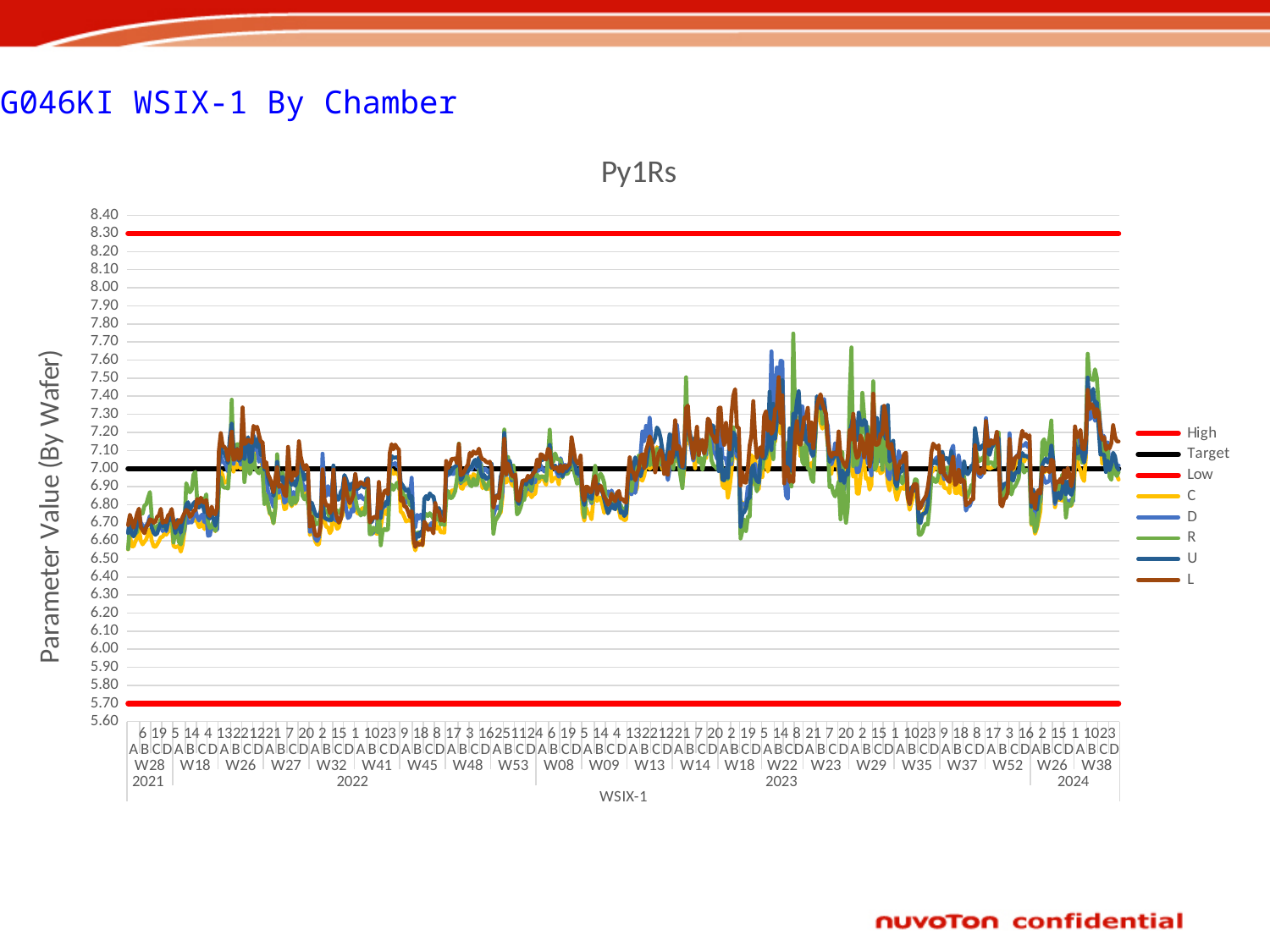

G046KI WSIX-1 By Chamber

### Chart: Py1Rs

| Category |  High |  Target |  Low |  C |  D |  R |  U |  L |
|---|---|---|---|---|---|---|---|---|
| 1 | 8.3 | 7.0 | 5.7 | 6.553 | 6.642999999999999 | 6.554 | 6.644 | 6.687 |
| 5 | 8.3 | 7.0 | 5.7 | 6.631 | 6.7219999999999995 | 6.69 | 6.7 | 6.744 |
| 9 | 8.3 | 7.0 | 5.7 | 6.57 | 6.654999999999999 | 6.650999999999999 | 6.639999999999999 | 6.712000000000001 |
| 13 | 8.3 | 7.0 | 5.7 | 6.569 | 6.627 | 6.625 | 6.625 | 6.673 |
| 17 | 8.3 | 7.0 | 5.7 | 6.596000000000001 | 6.662000000000001 | 6.639999999999999 | 6.644 | 6.711 |
| 21 | 8.3 | 7.0 | 5.7 | 6.616 | 6.692 | 6.648999999999999 | 6.691 | 6.752 |
| 25 | 8.3 | 7.0 | 5.7 | 6.664 | 6.754 | 6.731 | 6.714 | 6.7780000000000005 |
| 2 | 8.3 | 7.0 | 5.7 | 6.601000000000001 | 6.7 | 6.754 | 6.68 | 6.675 |
| 6 | 8.3 | 7.0 | 5.7 | 6.58 | 6.685 | 6.751 | 6.667 | 6.6579999999999995 |
| 10 | 8.3 | 7.0 | 5.7 | 6.595000000000001 | 6.659999999999999 | 6.795 | 6.656999999999999 | 6.642 |
| 14 | 8.3 | 7.0 | 5.7 | 6.608 | 6.685 | 6.802 | 6.676 | 6.675 |
| 18 | 8.3 | 7.0 | 5.7 | 6.639 | 6.702 | 6.839 | 6.693 | 6.692 |
| 22 | 8.3 | 7.0 | 5.7 | 6.664 | 6.737 | 6.87 | 6.718999999999999 | 6.718999999999999 |
| 3 | 8.3 | 7.0 | 5.7 | 6.602000000000001 | 6.693 | 6.736 | 6.674000000000001 | 6.715000000000001 |
| 7 | 8.3 | 7.0 | 5.7 | 6.57 | 6.662000000000001 | 6.653999999999999 | 6.644999999999999 | 6.7 |
| 11 | 8.3 | 7.0 | 5.7 | 6.566 | 6.647999999999999 | 6.665000000000001 | 6.634 | 6.705 |
| 15 | 8.3 | 7.0 | 5.7 | 6.58 | 6.651999999999999 | 6.683 | 6.641 | 6.733 |
| 19 | 8.3 | 7.0 | 5.7 | 6.599000000000001 | 6.672 | 6.684 | 6.673 | 6.741 |
| 23 | 8.3 | 7.0 | 5.7 | 6.62 | 6.687 | 6.718999999999999 | 6.697 | 6.776999999999999 |
| 4 | 8.3 | 7.0 | 5.7 | 6.622 | 6.6530000000000005 | 6.705 | 6.681 | 6.699 |
| 8 | 8.3 | 7.0 | 5.7 | 6.642 | 6.682 | 6.672 | 6.706 | 6.711 |
| 12 | 8.3 | 7.0 | 5.7 | 6.634 | 6.6530000000000005 | 6.705 | 6.659999999999999 | 6.703999999999999 |
| 16 | 8.3 | 7.0 | 5.7 | 6.65 | 6.696 | 6.7090000000000005 | 6.712000000000001 | 6.74 |
| 20 | 8.3 | 7.0 | 5.7 | 6.6579999999999995 | 6.7 | 6.7 | 6.714 | 6.75 |
| 24 | 8.3 | 7.0 | 5.7 | 6.689 | 6.741 | 6.735000000000001 | 6.752 | 6.775999999999999 |
| 1 | 8.3 | 7.0 | 5.7 | 6.573 | 6.659000000000001 | 6.590999999999999 | 6.7 | 6.706 |
| 5 | 8.3 | 7.0 | 5.7 | 6.564 | 6.628 | 6.651999999999999 | 6.642 | 6.672 |
| 9 | 8.3 | 7.0 | 5.7 | 6.568 | 6.639999999999999 | 6.644999999999999 | 6.715999999999999 | 6.69 |
| 13 | 8.3 | 7.0 | 5.7 | 6.572 | 6.635 | 6.593000000000001 | 6.672 | 6.715000000000001 |
| 17 | 8.3 | 7.0 | 5.7 | 6.540000000000001 | 6.599000000000001 | 6.58 | 6.645999999999999 | 6.702 |
| 21 | 8.3 | 7.0 | 5.7 | 6.577 | 6.63 | 6.625 | 6.703 | 6.731 |
| 25 | 8.3 | 7.0 | 5.7 | 6.651999999999999 | 6.656999999999999 | 6.678 | 6.743 | 6.753 |
| 2 | 8.3 | 7.0 | 5.7 | 6.721000000000001 | 6.744 | 6.919 | 6.801 | 6.770999999999999 |
| 6 | 8.3 | 7.0 | 5.7 | 6.728 | 6.7 | 6.885 | 6.814 | 6.763 |
| 10 | 8.3 | 7.0 | 5.7 | 6.703999999999999 | 6.703999999999999 | 6.869 | 6.770999999999999 | 6.733 |
| 14 | 8.3 | 7.0 | 5.7 | 6.712000000000001 | 6.702 | 6.883 | 6.790000000000001 | 6.741 |
| 18 | 8.3 | 7.0 | 5.7 | 6.711 | 6.738000000000001 | 6.965999999999999 | 6.808 | 6.767 |
| 22 | 8.3 | 7.0 | 5.7 | 6.772999999999999 | 6.770999999999999 | 6.982000000000001 | 6.817 | 6.767999999999999 |
| 3 | 8.3 | 7.0 | 5.7 | 6.703 | 6.734 | 6.827 | 6.789 | 6.831999999999999 |
| 7 | 8.3 | 7.0 | 5.7 | 6.677 | 6.712000000000001 | 6.812 | 6.784000000000001 | 6.809 |
| 11 | 8.3 | 7.0 | 5.7 | 6.68 | 6.737 | 6.795 | 6.808 | 6.839 |
| 15 | 8.3 | 7.0 | 5.7 | 6.706 | 6.746 | 6.834999999999999 | 6.806 | 6.818 |
| 19 | 8.3 | 7.0 | 5.7 | 6.665000000000001 | 6.703 | 6.817 | 6.759 | 6.811 |
| 23 | 8.3 | 7.0 | 5.7 | 6.711 | 6.746 | 6.858 | 6.799000000000001 | 6.825999999999999 |
| 4 | 8.3 | 7.0 | 5.7 | 6.653999999999999 | 6.628 | 6.697 | 6.731 | 6.752 |
| 8 | 8.3 | 7.0 | 5.7 | 6.661 | 6.63 | 6.671000000000001 | 6.724000000000001 | 6.737 |
| 12 | 8.3 | 7.0 | 5.7 | 6.674000000000001 | 6.689 | 6.676 | 6.747 | 6.789 |
| 16 | 8.3 | 7.0 | 5.7 | 6.672 | 6.669 | 6.709999999999999 | 6.718999999999999 | 6.752 |
| 20 | 8.3 | 7.0 | 5.7 | 6.6530000000000005 | 6.6579999999999995 | 6.654999999999999 | 6.683 | 6.747 |
| 24 | 8.3 | 7.0 | 5.7 | 6.687 | 6.662000000000001 | 6.715999999999999 | 6.721000000000001 | 6.779999999999999 |
| 1 | 8.3 | 7.0 | 5.7 | 6.911 | 7.011 | 6.892999999999999 | 7.019999999999999 | 7.102000000000001 |
| 5 | 8.3 | 7.0 | 5.7 | 6.986 | 7.073 | 6.952 | 7.119 | 7.196 |
| 9 | 8.3 | 7.0 | 5.7 | 6.962999999999999 | 7.039 | 6.901999999999999 | 7.090000000000001 | 7.127 |
| 13 | 8.3 | 7.0 | 5.7 | 6.921000000000001 | 7.029999999999999 | 6.894 | 7.0840000000000005 | 7.12 |
| 17 | 8.3 | 7.0 | 5.7 | 6.927 | 7.014999999999999 | 6.894999999999999 | 7.057 | 7.105000000000001 |
| 21 | 8.3 | 7.0 | 5.7 | 6.929 | 6.983 | 6.889999999999999 | 7.031000000000001 | 7.045 |
| 25 | 8.3 | 7.0 | 5.7 | 7.069 | 7.044 | 7.025 | 7.172 | 7.110000000000001 |
| 2 | 8.3 | 7.0 | 5.7 | 7.172 | 7.238000000000001 | 7.381 | 7.248 | 7.203999999999999 |
| 6 | 8.3 | 7.0 | 5.7 | 6.983 | 7.025999999999999 | 7.048 | 7.117 | 7.048 |
| 10 | 8.3 | 7.0 | 5.7 | 7.039 | 7.078 | 7.06 | 7.075 | 7.054 |
| 14 | 8.3 | 7.0 | 5.7 | 7.005 | 7.048 | 7.135 | 7.109 | 7.108 |
| 18 | 8.3 | 7.0 | 5.7 | 7.023999999999999 | 7.066 | 7.132 | 7.043000000000001 | 7.053 |
| 22 | 8.3 | 7.0 | 5.7 | 7.0 | 7.022 | 7.125 | 7.053 | 7.064 |
| 3 | 8.3 | 7.0 | 5.7 | 7.191 | 7.307 | 7.215999999999999 | 7.269 | 7.337999999999999 |
| 7 | 8.3 | 7.0 | 5.7 | 6.965999999999999 | 7.034000000000001 | 6.925 | 7.053 | 7.136 |
| 11 | 8.3 | 7.0 | 5.7 | 6.988000000000001 | 7.051 | 7.019999999999999 | 7.139 | 7.142999999999999 |
| 15 | 8.3 | 7.0 | 5.7 | 7.039 | 7.117 | 7.05 | 7.173 | 7.159000000000001 |
| 19 | 8.3 | 7.0 | 5.7 | 6.980000000000001 | 7.008 | 6.970000000000001 | 7.036 | 7.1530000000000005 |
| 23 | 8.3 | 7.0 | 5.7 | 7.014999999999999 | 7.025 | 7.001 | 7.044 | 7.142 |
| 4 | 8.3 | 7.0 | 5.7 | 7.115 | 7.184 | 7.078999999999999 | 7.18 | 7.236 |
| 8 | 8.3 | 7.0 | 5.7 | 7.071 | 7.104000000000001 | 7.001 | 7.150999999999999 | 7.218999999999999 |
| 12 | 8.3 | 7.0 | 5.7 | 7.056 | 7.112 | 6.985000000000001 | 7.118 | 7.231 |
| 16 | 8.3 | 7.0 | 5.7 | 7.068 | 7.037999999999999 | 6.974000000000001 | 7.181 | 7.186 |
| 20 | 8.3 | 7.0 | 5.7 | 7.048 | 7.051 | 6.999 | 7.074 | 7.148999999999999 |
| 24 | 8.3 | 7.0 | 5.7 | 7.011999999999999 | 7.0329999999999995 | 6.986 | 7.114 | 7.145999999999999 |
| 1 | 8.3 | 7.0 | 5.7 | 6.837000000000001 | 6.92 | 6.804 | 6.994 | 7.006 |
| 5 | 8.3 | 7.0 | 5.7 | 6.858 | 6.964 | 6.853 | 7.011999999999999 | 7.036 |
| 9 | 8.3 | 7.0 | 5.7 | 6.797 | 6.872 | 6.806 | 6.948 | 6.968000000000001 |
| 13 | 8.3 | 7.0 | 5.7 | 6.75 | 6.8469999999999995 | 6.752 | 6.912999999999999 | 6.946 |
| 17 | 8.3 | 7.0 | 5.7 | 6.739 | 6.82 | 6.75 | 6.906999999999999 | 6.917 |
| 21 | 8.3 | 7.0 | 5.7 | 6.697 | 6.787999999999999 | 6.697 | 6.848000000000001 | 6.869 |
| 25 | 8.3 | 7.0 | 5.7 | 6.779999999999999 | 6.853 | 6.778999999999999 | 6.924000000000001 | 6.944 |
| 2 | 8.3 | 7.0 | 5.7 | 6.941 | 6.979000000000001 | 7.078999999999999 | 7.037000000000001 | 7.007 |
| 6 | 8.3 | 7.0 | 5.7 | 6.837000000000001 | 6.866 | 6.932 | 6.934 | 6.897999999999999 |
| 10 | 8.3 | 7.0 | 5.7 | 6.845000000000001 | 6.889 | 6.956999999999999 | 6.944 | 6.909000000000001 |
| 14 | 8.3 | 7.0 | 5.7 | 6.8340000000000005 | 6.875 | 6.978 | 6.953999999999999 | 6.898999999999999 |
| 18 | 8.3 | 7.0 | 5.7 | 6.775 | 6.81 | 6.897999999999999 | 6.873 | 6.856 |
| 22 | 8.3 | 7.0 | 5.7 | 6.778999999999999 | 6.82 | 6.882 | 6.877 | 6.8469999999999995 |
| 3 | 8.3 | 7.0 | 5.7 | 6.976000000000001 | 7.048 | 6.977000000000001 | 7.071 | 7.12 |
| 7 | 8.3 | 7.0 | 5.7 | 6.827 | 6.889999999999999 | 6.816 | 6.934 | 6.984 |
| 11 | 8.3 | 7.0 | 5.7 | 6.7909999999999995 | 6.833 | 6.799000000000001 | 6.909999999999999 | 6.933 |
| 15 | 8.3 | 7.0 | 5.7 | 6.821 | 6.87 | 6.840999999999999 | 6.931 | 6.980000000000001 |
| 19 | 8.3 | 7.0 | 5.7 | 6.805 | 6.837000000000001 | 6.81 | 6.904999999999999 | 6.961 |
| 23 | 8.3 | 7.0 | 5.7 | 6.827 | 6.88 | 6.828 | 6.942 | 6.973000000000001 |
| 4 | 8.3 | 7.0 | 5.7 | 7.01 | 7.052 | 6.985000000000001 | 7.103 | 7.150999999999999 |
| 8 | 8.3 | 7.0 | 5.7 | 6.959999999999999 | 6.964 | 6.921000000000001 | 7.040000000000001 | 7.066 |
| 12 | 8.3 | 7.0 | 5.7 | 6.9 | 6.918000000000001 | 6.85 | 6.984 | 7.023999999999999 |
| 16 | 8.3 | 7.0 | 5.7 | 6.854000000000001 | 6.881 | 6.83 | 6.938 | 6.996 |
| 20 | 8.3 | 7.0 | 5.7 | 6.87 | 6.901999999999999 | 6.852000000000001 | 6.9670000000000005 | 7.019999999999999 |
| 24 | 8.3 | 7.0 | 5.7 | 6.858 | 6.881 | 6.807 | 6.942 | 6.996 |
| 1 | 8.3 | 7.0 | 5.7 | 6.632 | 6.65 | 6.756 | 6.767 | 6.679 |
| 5 | 8.3 | 7.0 | 5.7 | 6.6579999999999995 | 6.715999999999999 | 6.775999999999999 | 6.812 | 6.736 |
| 9 | 8.3 | 7.0 | 5.7 | 6.638 | 6.647 | 6.761999999999999 | 6.781000000000001 | 6.685 |
| 13 | 8.3 | 7.0 | 5.7 | 6.5969999999999995 | 6.612 | 6.69 | 6.75 | 6.633 |
| 17 | 8.3 | 7.0 | 5.7 | 6.578999999999999 | 6.599000000000001 | 6.694 | 6.737 | 6.626 |
| 21 | 8.3 | 7.0 | 5.7 | 6.581 | 6.62 | 6.694 | 6.738000000000001 | 6.632 |
| 25 | 8.3 | 7.0 | 5.7 | 6.684 | 6.7219999999999995 | 6.766 | 6.763 | 6.684 |
| 2 | 8.3 | 7.0 | 5.7 | 6.805 | 7.081999999999999 | 6.885 | 6.809 | 6.996 |
| 6 | 8.3 | 7.0 | 5.7 | 6.712999999999999 | 6.891 | 6.775 | 6.730000000000001 | 6.831999999999999 |
| 10 | 8.3 | 7.0 | 5.7 | 6.678 | 6.8469999999999995 | 6.756 | 6.721000000000001 | 6.796000000000001 |
| 14 | 8.3 | 7.0 | 5.7 | 6.675 | 6.9030000000000005 | 6.766 | 6.715999999999999 | 6.798 |
| 18 | 8.3 | 7.0 | 5.7 | 6.642 | 6.853 | 6.711 | 6.7170000000000005 | 6.753 |
| 22 | 8.3 | 7.0 | 5.7 | 6.659999999999999 | 6.886 | 6.764999999999999 | 6.715000000000001 | 6.772999999999999 |
| 3 | 8.3 | 7.0 | 5.7 | 6.884 | 6.965999999999999 | 6.9670000000000005 | 7.017 | 6.994 |
| 7 | 8.3 | 7.0 | 5.7 | 6.703 | 6.715000000000001 | 6.769999999999999 | 6.860000000000001 | 6.764999999999999 |
| 11 | 8.3 | 7.0 | 5.7 | 6.6659999999999995 | 6.709999999999999 | 6.767 | 6.828999999999999 | 6.725 |
| 15 | 8.3 | 7.0 | 5.7 | 6.675 | 6.725 | 6.754 | 6.828 | 6.7 |
| 19 | 8.3 | 7.0 | 5.7 | 6.724000000000001 | 6.723000000000001 | 6.770999999999999 | 6.87 | 6.720000000000001 |
| 23 | 8.3 | 7.0 | 5.7 | 6.74 | 6.784999999999999 | 6.7909999999999995 | 6.886 | 6.776999999999999 |
| 4 | 8.3 | 7.0 | 5.7 | 6.891 | 6.839 | 6.917 | 6.964 | 6.945 |
| 8 | 8.3 | 7.0 | 5.7 | 6.83 | 6.772 | 6.927 | 6.942 | 6.886 |
| 12 | 8.3 | 7.0 | 5.7 | 6.816 | 6.726000000000001 | 6.869 | 6.912000000000001 | 6.833 |
| 16 | 8.3 | 7.0 | 5.7 | 6.784000000000001 | 6.734 | 6.8420000000000005 | 6.883 | 6.808 |
| 20 | 8.3 | 7.0 | 5.7 | 6.806 | 6.773999999999999 | 6.873 | 6.917 | 6.828 |
| 24 | 8.3 | 7.0 | 5.7 | 6.815 | 6.761999999999999 | 6.873 | 6.897 | 6.854000000000001 |
| 1 | 8.3 | 7.0 | 5.7 | 6.819 | 6.9030000000000005 | 6.837999999999999 | 6.9670000000000005 | 6.970000000000001 |
| 5 | 8.3 | 7.0 | 5.7 | 6.755 | 6.839 | 6.7829999999999995 | 6.886 | 6.897999999999999 |
| 9 | 8.3 | 7.0 | 5.7 | 6.749 | 6.837000000000001 | 6.766 | 6.892999999999999 | 6.912000000000001 |
| 13 | 8.3 | 7.0 | 5.7 | 6.767999999999999 | 6.852000000000001 | 6.74 | 6.914 | 6.925 |
| 17 | 8.3 | 7.0 | 5.7 | 6.781000000000001 | 6.834999999999999 | 6.757 | 6.904999999999999 | 6.918000000000001 |
| 21 | 8.3 | 7.0 | 5.7 | 6.754 | 6.828 | 6.744 | 6.894 | 6.909000000000001 |
| 25 | 8.3 | 7.0 | 5.7 | 6.794 | 6.840000000000001 | 6.82 | 6.942 | 6.909000000000001 |
| 2 | 8.3 | 7.0 | 5.7 | 6.8340000000000005 | 6.871 | 6.937 | 6.945 | 6.941 |
| 6 | 8.3 | 7.0 | 5.7 | 6.656000000000001 | 6.650999999999999 | 6.636 | 6.718000000000001 | 6.702 |
| 10 | 8.3 | 7.0 | 5.7 | 6.641 | 6.636999999999999 | 6.639999999999999 | 6.703999999999999 | 6.718999999999999 |
| 14 | 8.3 | 7.0 | 5.7 | 6.650999999999999 | 6.647 | 6.673 | 6.728 | 6.730000000000001 |
| 18 | 8.3 | 7.0 | 5.7 | 6.645999999999999 | 6.667 | 6.662999999999999 | 6.730000000000001 | 6.733 |
| 22 | 8.3 | 7.0 | 5.7 | 6.638 | 6.677 | 6.647999999999999 | 6.74 | 6.724000000000001 |
| 3 | 8.3 | 7.0 | 5.7 | 6.860000000000001 | 6.917 | 6.781000000000001 | 6.9 | 6.926 |
| 7 | 8.3 | 7.0 | 5.7 | 6.678 | 6.749 | 6.575 | 6.727000000000001 | 6.779999999999999 |
| 11 | 8.3 | 7.0 | 5.7 | 6.738000000000001 | 6.787999999999999 | 6.651999999999999 | 6.802 | 6.836 |
| 15 | 8.3 | 7.0 | 5.7 | 6.769999999999999 | 6.787999999999999 | 6.6659999999999995 | 6.795 | 6.874 |
| 19 | 8.3 | 7.0 | 5.7 | 6.747 | 6.804 | 6.6579999999999995 | 6.817 | 6.88 |
| 23 | 8.3 | 7.0 | 5.7 | 6.748 | 6.792 | 6.664 | 6.802 | 6.858 |
| 4 | 8.3 | 7.0 | 5.7 | 6.962000000000001 | 7.007 | 6.9 | 7.019 | 7.086 |
| 8 | 8.3 | 7.0 | 5.7 | 6.993 | 7.025999999999999 | 6.911 | 7.069 | 7.135 |
| 12 | 8.3 | 7.0 | 5.7 | 6.971000000000001 | 7.023999999999999 | 6.882 | 7.058 | 7.107000000000001 |
| 16 | 8.3 | 7.0 | 5.7 | 6.976000000000001 | 7.029999999999999 | 6.903999999999999 | 7.061 | 7.132 |
| 20 | 8.3 | 7.0 | 5.7 | 6.9719999999999995 | 7.013 | 6.922 | 7.062 | 7.115 |
| 24 | 8.3 | 7.0 | 5.7 | 6.959999999999999 | 7.025 | 6.889999999999999 | 7.051 | 7.105000000000001 |
| 1 | 8.3 | 7.0 | 5.7 | 6.761 | 6.877 | 6.883 | 6.923 | 6.822 |
| 5 | 8.3 | 7.0 | 5.7 | 6.754 | 6.843999999999999 | 6.873 | 6.9079999999999995 | 6.837999999999999 |
| 9 | 8.3 | 7.0 | 5.7 | 6.732000000000001 | 6.8340000000000005 | 6.837999999999999 | 6.891 | 6.7909999999999995 |
| 13 | 8.3 | 7.0 | 5.7 | 6.706999999999999 | 6.81 | 6.843999999999999 | 6.877 | 6.789 |
| 17 | 8.3 | 7.0 | 5.7 | 6.715000000000001 | 6.828999999999999 | 6.852000000000001 | 6.885 | 6.763 |
| 21 | 8.3 | 7.0 | 5.7 | 6.709999999999999 | 6.823 | 6.797 | 6.836 | 6.733 |
| 25 | 8.3 | 7.0 | 5.7 | 6.769 | 6.949 | 6.834999999999999 | 6.848000000000001 | 6.764999999999999 |
| 2 | 8.3 | 7.0 | 5.7 | 6.589 | 6.714 | 6.650999999999999 | 6.647 | 6.609 |
| 6 | 8.3 | 7.0 | 5.7 | 6.547 | 6.674000000000001 | 6.606 | 6.5969999999999995 | 6.566 |
| 10 | 8.3 | 7.0 | 5.7 | 6.584999999999999 | 6.744 | 6.644 | 6.639 | 6.590000000000001 |
| 14 | 8.3 | 7.0 | 5.7 | 6.5840000000000005 | 6.7219999999999995 | 6.647 | 6.623 | 6.577 |
| 18 | 8.3 | 7.0 | 5.7 | 6.598000000000001 | 6.745 | 6.639 | 6.650999999999999 | 6.584999999999999 |
| 22 | 8.3 | 7.0 | 5.7 | 6.574 | 6.718999999999999 | 6.636999999999999 | 6.625 | 6.578 |
| 3 | 8.3 | 7.0 | 5.7 | 6.683 | 6.683 | 6.74 | 6.833 | 6.706 |
| 7 | 8.3 | 7.0 | 5.7 | 6.671000000000001 | 6.671000000000001 | 6.748 | 6.848000000000001 | 6.689 |
| 11 | 8.3 | 7.0 | 5.7 | 6.668000000000001 | 6.667 | 6.737 | 6.83 | 6.659999999999999 |
| 15 | 8.3 | 7.0 | 5.7 | 6.693 | 6.682 | 6.753 | 6.863000000000001 | 6.6659999999999995 |
| 19 | 8.3 | 7.0 | 5.7 | 6.672 | 6.699 | 6.74 | 6.848000000000001 | 6.664 |
| 23 | 8.3 | 7.0 | 5.7 | 6.68 | 6.676 | 6.721000000000001 | 6.846000000000001 | 6.641 |
| 4 | 8.3 | 7.0 | 5.7 | 6.706999999999999 | 6.758 | 6.75 | 6.795 | 6.809 |
| 8 | 8.3 | 7.0 | 5.7 | 6.667 | 6.730000000000001 | 6.7170000000000005 | 6.772 | 6.764 |
| 12 | 8.3 | 7.0 | 5.7 | 6.677 | 6.757 | 6.724000000000001 | 6.781000000000001 | 6.761999999999999 |
| 16 | 8.3 | 7.0 | 5.7 | 6.647 | 6.714 | 6.691 | 6.752 | 6.712000000000001 |
| 20 | 8.3 | 7.0 | 5.7 | 6.647 | 6.723000000000001 | 6.695 | 6.761 | 6.718999999999999 |
| 24 | 8.3 | 7.0 | 5.7 | 6.644999999999999 | 6.747 | 6.687 | 6.74 | 6.7090000000000005 |
| 1 | 8.3 | 7.0 | 5.7 | 6.868 | 6.956 | 6.823 | 6.986 | 7.042 |
| 5 | 8.3 | 7.0 | 5.7 | 6.865 | 6.964 | 6.876 | 6.987 | 7.002 |
| 9 | 8.3 | 7.0 | 5.7 | 6.856 | 6.970000000000001 | 6.837999999999999 | 6.971000000000001 | 7.020999999999999 |
| 13 | 8.3 | 7.0 | 5.7 | 6.878 | 6.973000000000001 | 6.837000000000001 | 6.991 | 7.053 |
| 17 | 8.3 | 7.0 | 5.7 | 6.879 | 6.968999999999999 | 6.851000000000001 | 7.005 | 7.054 |
| 21 | 8.3 | 7.0 | 5.7 | 6.886999999999999 | 6.997 | 6.876 | 7.011 | 7.056 |
| 25 | 8.3 | 7.0 | 5.7 | 6.929 | 6.978 | 6.945 | 7.019999999999999 | 7.028999999999999 |
| 2 | 8.3 | 7.0 | 5.7 | 7.047 | 7.113000000000001 | 7.138 | 7.12 | 7.136 |
| 6 | 8.3 | 7.0 | 5.7 | 6.894 | 6.919 | 6.925 | 6.936 | 6.962999999999999 |
| 10 | 8.3 | 7.0 | 5.7 | 6.888 | 6.94 | 6.93 | 6.952 | 6.968999999999999 |
| 14 | 8.3 | 7.0 | 5.7 | 6.915000000000001 | 6.970000000000001 | 6.936 | 6.987 | 6.984 |
| 18 | 8.3 | 7.0 | 5.7 | 6.915000000000001 | 6.953 | 6.956999999999999 | 6.982000000000001 | 7.006 |
| 22 | 8.3 | 7.0 | 5.7 | 6.929 | 6.988000000000001 | 6.948 | 6.985000000000001 | 7.022 |
| 3 | 8.3 | 7.0 | 5.7 | 6.958 | 7.011 | 6.911 | 7.013 | 7.087000000000001 |
| 7 | 8.3 | 7.0 | 5.7 | 6.926 | 6.995 | 6.901999999999999 | 7.007 | 7.069 |
| 11 | 8.3 | 7.0 | 5.7 | 6.968999999999999 | 7.0329999999999995 | 6.944 | 7.034999999999999 | 7.095000000000001 |
| 15 | 8.3 | 7.0 | 5.7 | 6.962000000000001 | 7.022 | 6.909000000000001 | 7.049000000000001 | 7.081999999999999 |
| 19 | 8.3 | 7.0 | 5.7 | 6.938 | 7.002 | 6.911 | 7.011 | 7.0840000000000005 |
| 23 | 8.3 | 7.0 | 5.7 | 6.975 | 7.034999999999999 | 6.981 | 7.062 | 7.110000000000001 |
| 4 | 8.3 | 7.0 | 5.7 | 6.952 | 7.029999999999999 | 7.023999999999999 | 6.979000000000001 | 7.068 |
| 8 | 8.3 | 7.0 | 5.7 | 6.891 | 6.978 | 6.936 | 6.953 | 7.051 |
| 12 | 8.3 | 7.0 | 5.7 | 6.922 | 6.997 | 6.906999999999999 | 6.964 | 7.048 |
| 16 | 8.3 | 7.0 | 5.7 | 6.889999999999999 | 6.999 | 6.886 | 6.942 | 7.037000000000001 |
| 20 | 8.3 | 7.0 | 5.7 | 6.886999999999999 | 6.979000000000001 | 6.909999999999999 | 6.949 | 7.0329999999999995 |
| 24 | 8.3 | 7.0 | 5.7 | 6.917 | 6.989 | 6.939 | 6.956999999999999 | 7.037999999999999 |
| 1 | 8.3 | 7.0 | 5.7 | 6.888 | 6.942 | 6.917 | 7.025999999999999 | 7.006 |
| 5 | 8.3 | 7.0 | 5.7 | 6.664 | 6.738000000000001 | 6.639 | 6.7909999999999995 | 6.784999999999999 |
| 9 | 8.3 | 7.0 | 5.7 | 6.714 | 6.775 | 6.708 | 6.840000000000001 | 6.83 |
| 13 | 8.3 | 7.0 | 5.7 | 6.725 | 6.787999999999999 | 6.727000000000001 | 6.852000000000001 | 6.849000000000001 |
| 17 | 8.3 | 7.0 | 5.7 | 6.745 | 6.7780000000000005 | 6.741 | 6.840999999999999 | 6.834999999999999 |
| 21 | 8.3 | 7.0 | 5.7 | 6.757 | 6.805 | 6.772999999999999 | 6.956 | 6.921000000000001 |
| 25 | 8.3 | 7.0 | 5.7 | 6.843999999999999 | 6.871 | 6.968000000000001 | 6.988000000000001 | 6.987 |
| 2 | 8.3 | 7.0 | 5.7 | 7.121 | 7.171000000000001 | 7.215999999999999 | 7.197 | 7.165000000000001 |
| 6 | 8.3 | 7.0 | 5.7 | 6.922 | 6.962999999999999 | 6.970000000000001 | 7.016 | 6.968999999999999 |
| 10 | 8.3 | 7.0 | 5.7 | 6.939 | 6.993 | 7.064 | 7.037000000000001 | 7.026999999999999 |
| 14 | 8.3 | 7.0 | 5.7 | 6.941 | 6.979000000000001 | 7.001 | 7.042 | 6.993 |
| 18 | 8.3 | 7.0 | 5.7 | 6.914 | 6.933 | 6.946 | 6.985000000000001 | 6.962999999999999 |
| 22 | 8.3 | 7.0 | 5.7 | 6.901999999999999 | 6.942 | 7.017 | 6.961 | 6.955 |
| 3 | 8.3 | 7.0 | 5.7 | 6.975 | 6.968999999999999 | 6.897 | 6.959999999999999 | 6.965999999999999 |
| 7 | 8.3 | 7.0 | 5.7 | 6.822 | 6.837000000000001 | 6.746 | 6.825999999999999 | 6.828999999999999 |
| 11 | 8.3 | 7.0 | 5.7 | 6.812 | 6.821 | 6.759 | 6.804 | 6.822 |
| 15 | 8.3 | 7.0 | 5.7 | 6.8340000000000005 | 6.877 | 6.786 | 6.837999999999999 | 6.881 |
| 19 | 8.3 | 7.0 | 5.7 | 6.854000000000001 | 6.849000000000001 | 6.828999999999999 | 6.931 | 6.931 |
| 23 | 8.3 | 7.0 | 5.7 | 6.861 | 6.859 | 6.827 | 6.928 | 6.935 |
| 4 | 8.3 | 7.0 | 5.7 | 6.85 | 6.88 | 6.914 | 6.911 | 6.934 |
| 8 | 8.3 | 7.0 | 5.7 | 6.861 | 6.892 | 6.923 | 6.936 | 6.959999999999999 |
| 12 | 8.3 | 7.0 | 5.7 | 6.869 | 6.891 | 6.906000000000001 | 6.944 | 6.950999999999999 |
| 16 | 8.3 | 7.0 | 5.7 | 6.840999999999999 | 6.876 | 6.88 | 6.917 | 6.959999999999999 |
| 20 | 8.3 | 7.0 | 5.7 | 6.856 | 6.93 | 6.978 | 6.991 | 6.975 |
| 24 | 8.3 | 7.0 | 5.7 | 6.860000000000001 | 6.925 | 6.958 | 6.986 | 6.986 |
| 1 | 8.3 | 7.0 | 5.7 | 6.935 | 7.001 | 6.9670000000000005 | 7.028999999999999 | 7.05 |
| 5 | 8.3 | 7.0 | 5.7 | 6.926 | 6.989 | 6.945 | 7.006 | 7.01 |
| 9 | 8.3 | 7.0 | 5.7 | 6.947 | 7.017999999999999 | 6.956999999999999 | 7.058 | 7.078999999999999 |
| 13 | 8.3 | 7.0 | 5.7 | 6.958 | 7.0 | 6.953999999999999 | 7.047 | 7.075 |
| 17 | 8.3 | 7.0 | 5.7 | 6.932 | 6.984 | 6.955 | 7.061 | 7.056 |
| 21 | 8.3 | 7.0 | 5.7 | 6.909999999999999 | 6.991 | 6.931 | 7.053 | 7.05 |
| 25 | 8.3 | 7.0 | 5.7 | 7.037000000000001 | 7.036 | 7.059 | 7.071 | 7.109 |
| 2 | 8.3 | 7.0 | 5.7 | 7.059 | 7.117 | 7.215000000000001 | 7.131 | 7.1 |
| 6 | 8.3 | 7.0 | 5.7 | 6.927 | 7.011999999999999 | 7.031000000000001 | 7.004 | 7.020999999999999 |
| 10 | 8.3 | 7.0 | 5.7 | 6.943 | 7.011 | 7.039 | 7.011 | 7.001 |
| 14 | 8.3 | 7.0 | 5.7 | 6.949 | 7.001 | 7.0840000000000005 | 7.016 | 7.0 |
| 18 | 8.3 | 7.0 | 5.7 | 6.953 | 6.974000000000001 | 7.053 | 6.999 | 7.007 |
| 22 | 8.3 | 7.0 | 5.7 | 6.912000000000001 | 6.955 | 7.05 | 6.973000000000001 | 6.983 |
| 3 | 8.3 | 7.0 | 5.7 | 7.0409999999999995 | 7.057 | 7.047 | 7.020999999999999 | 7.016 |
| 7 | 8.3 | 7.0 | 5.7 | 6.961 | 7.017999999999999 | 6.949 | 6.956 | 6.983 |
| 11 | 8.3 | 7.0 | 5.7 | 6.978 | 7.017999999999999 | 6.998 | 6.986 | 7.017 |
| 15 | 8.3 | 7.0 | 5.7 | 6.987 | 7.019999999999999 | 6.968999999999999 | 6.983 | 7.001 |
| 19 | 8.3 | 7.0 | 5.7 | 6.974000000000001 | 7.002 | 6.974000000000001 | 6.995 | 7.017 |
| 23 | 8.3 | 7.0 | 5.7 | 7.005 | 7.026999999999999 | 7.017 | 7.01 | 7.022999999999999 |
| 4 | 8.3 | 7.0 | 5.7 | 7.073 | 7.108 | 7.068 | 7.142999999999999 | 7.173 |
| 8 | 8.3 | 7.0 | 5.7 | 7.017999999999999 | 7.036 | 6.998 | 7.048 | 7.112 |
| 12 | 8.3 | 7.0 | 5.7 | 6.993 | 7.017999999999999 | 6.9590000000000005 | 7.019 | 7.051 |
| 16 | 8.3 | 7.0 | 5.7 | 6.956999999999999 | 6.956 | 6.9159999999999995 | 6.971000000000001 | 7.034000000000001 |
| 20 | 8.3 | 7.0 | 5.7 | 6.938 | 6.962000000000001 | 6.926 | 6.971000000000001 | 7.023999999999999 |
| 24 | 8.3 | 7.0 | 5.7 | 6.968999999999999 | 6.995 | 6.945 | 7.01 | 7.072 |
| 1 | 8.3 | 7.0 | 5.7 | 6.756 | 6.824 | 6.827 | 6.8469999999999995 | 6.859 |
| 5 | 8.3 | 7.0 | 5.7 | 6.711 | 6.796000000000001 | 6.731 | 6.798 | 6.823 |
| 9 | 8.3 | 7.0 | 5.7 | 6.7829999999999995 | 6.854000000000001 | 6.831999999999999 | 6.876 | 6.9 |
| 13 | 8.3 | 7.0 | 5.7 | 6.752 | 6.837999999999999 | 6.863000000000001 | 6.846000000000001 | 6.897999999999999 |
| 17 | 8.3 | 7.0 | 5.7 | 6.75 | 6.834999999999999 | 6.851000000000001 | 6.8420000000000005 | 6.869 |
| 21 | 8.3 | 7.0 | 5.7 | 6.718999999999999 | 6.808 | 6.814 | 6.831999999999999 | 6.87 |
| 25 | 8.3 | 7.0 | 5.7 | 6.828 | 6.900999999999999 | 6.938 | 6.898999999999999 | 6.926 |
| 2 | 8.3 | 7.0 | 5.7 | 6.876 | 6.943 | 7.014999999999999 | 6.945 | 6.9590000000000005 |
| 6 | 8.3 | 7.0 | 5.7 | 6.82 | 6.886 | 6.901999999999999 | 6.885 | 6.856 |
| 10 | 8.3 | 7.0 | 5.7 | 6.840999999999999 | 6.885 | 6.955 | 6.911 | 6.889999999999999 |
| 14 | 8.3 | 7.0 | 5.7 | 6.837999999999999 | 6.886999999999999 | 6.9719999999999995 | 6.886 | 6.904999999999999 |
| 18 | 8.3 | 7.0 | 5.7 | 6.8 | 6.871 | 6.953999999999999 | 6.867 | 6.875 |
| 22 | 8.3 | 7.0 | 5.7 | 6.754 | 6.85 | 6.919 | 6.828999999999999 | 6.843999999999999 |
| 3 | 8.3 | 7.0 | 5.7 | 6.828999999999999 | 6.862 | 6.819 | 6.787000000000001 | 6.827 |
| 7 | 8.3 | 7.0 | 5.7 | 6.7829999999999995 | 6.874 | 6.803 | 6.752 | 6.8 |
| 11 | 8.3 | 7.0 | 5.7 | 6.786 | 6.846000000000001 | 6.808 | 6.772999999999999 | 6.814 |
| 15 | 8.3 | 7.0 | 5.7 | 6.814 | 6.879 | 6.863000000000001 | 6.806 | 6.861 |
| 19 | 8.3 | 7.0 | 5.7 | 6.799000000000001 | 6.8469999999999995 | 6.817 | 6.781000000000001 | 6.8340000000000005 |
| 23 | 8.3 | 7.0 | 5.7 | 6.784999999999999 | 6.827 | 6.849000000000001 | 6.775 | 6.819 |
| 4 | 8.3 | 7.0 | 5.7 | 6.802 | 6.837000000000001 | 6.790000000000001 | 6.840000000000001 | 6.866 |
| 8 | 8.3 | 7.0 | 5.7 | 6.770999999999999 | 6.836 | 6.779999999999999 | 6.823 | 6.876 |
| 12 | 8.3 | 7.0 | 5.7 | 6.725 | 6.772999999999999 | 6.799000000000001 | 6.754 | 6.83 |
| 16 | 8.3 | 7.0 | 5.7 | 6.725 | 6.770999999999999 | 6.764999999999999 | 6.761999999999999 | 6.833 |
| 20 | 8.3 | 7.0 | 5.7 | 6.714 | 6.76 | 6.779999999999999 | 6.737 | 6.818 |
| 24 | 8.3 | 7.0 | 5.7 | 6.718000000000001 | 6.753 | 6.753 | 6.752 | 6.812 |
| 1 | 8.3 | 7.0 | 5.7 | 6.843999999999999 | 6.900999999999999 | 6.921000000000001 | 6.915000000000001 | 6.953999999999999 |
| 5 | 8.3 | 7.0 | 5.7 | 6.888 | 7.05 | 6.965000000000001 | 6.999 | 7.062 |
| 9 | 8.3 | 7.0 | 5.7 | 6.921000000000001 | 6.858 | 6.876 | 6.943 | 6.984 |
| 13 | 8.3 | 7.0 | 5.7 | 6.897 | 6.928 | 6.949 | 7.005 | 6.981 |
| 17 | 8.3 | 7.0 | 5.7 | 6.867 | 6.865 | 6.980000000000001 | 7.062 | 6.935 |
| 21 | 8.3 | 7.0 | 5.7 | 6.894 | 6.936 | 7.008 | 7.031000000000001 | 6.975 |
| 25 | 8.3 | 7.0 | 5.7 | 7.023999999999999 | 7.053 | 7.072 | 7.019999999999999 | 6.998 |
| 2 | 8.3 | 7.0 | 5.7 | 6.942 | 7.077 | 6.984 | 6.956999999999999 | 7.07 |
| 6 | 8.3 | 7.0 | 5.7 | 6.933 | 7.205 | 7.005 | 6.995 | 7.078999999999999 |
| 10 | 8.3 | 7.0 | 5.7 | 6.962000000000001 | 7.150999999999999 | 7.034999999999999 | 7.005 | 7.004 |
| 14 | 8.3 | 7.0 | 5.7 | 7.022 | 7.236 | 7.084999999999999 | 7.014 | 7.1 |
| 18 | 8.3 | 7.0 | 5.7 | 7.053 | 7.176 | 7.087000000000001 | 7.087999999999999 | 7.132 |
| 22 | 8.3 | 7.0 | 5.7 | 6.999 | 7.281000000000001 | 7.019 | 7.122 | 7.178 |
| 3 | 8.3 | 7.0 | 5.7 | 7.009 | 7.147 | 7.1 | 7.1530000000000005 | 7.144999999999999 |
| 7 | 8.3 | 7.0 | 5.7 | 7.017 | 7.025 | 7.022 | 7.142999999999999 | 7.089 |
| 11 | 8.3 | 7.0 | 5.7 | 7.046000000000001 | 7.075999999999999 | 7.011 | 7.168000000000001 | 6.979000000000001 |
| 15 | 8.3 | 7.0 | 5.7 | 7.119 | 7.075 | 7.108 | 7.227000000000001 | 7.029999999999999 |
| 19 | 8.3 | 7.0 | 5.7 | 7.0920000000000005 | 7.072 | 7.022 | 7.211 | 7.0840000000000005 |
| 23 | 8.3 | 7.0 | 5.7 | 7.044 | 7.121 | 7.102000000000001 | 7.169 | 7.102000000000001 |
| 4 | 8.3 | 7.0 | 5.7 | 6.995 | 7.019 | 7.06 | 7.103 | 7.075 |
| 8 | 8.3 | 7.0 | 5.7 | 6.994 | 7.0 | 6.984 | 7.025999999999999 | 6.970000000000001 |
| 12 | 8.3 | 7.0 | 5.7 | 7.047 | 7.014999999999999 | 7.0 | 7.025 | 7.0329999999999995 |
| 16 | 8.3 | 7.0 | 5.7 | 7.006 | 6.937 | 7.013 | 7.108 | 6.965999999999999 |
| 20 | 8.3 | 7.0 | 5.7 | 7.074 | 6.997 | 7.087999999999999 | 7.189 | 7.090000000000001 |
| 24 | 8.3 | 7.0 | 5.7 | 7.151999999999999 | 7.119 | 7.081999999999999 | 7.182 | 7.029999999999999 |
| 1 | 8.3 | 7.0 | 5.7 | 7.040000000000001 | 7.127 | 6.999 | 7.06 | 7.104000000000001 |
| 5 | 8.3 | 7.0 | 5.7 | 7.0409999999999995 | 7.25 | 7.112 | 7.084999999999999 | 7.267 |
| 9 | 8.3 | 7.0 | 5.7 | 7.069 | 7.24 | 7.071 | 7.110000000000001 | 7.107000000000001 |
| 13 | 8.3 | 7.0 | 5.7 | 7.022 | 7.136 | 7.029999999999999 | 7.061 | 7.125 |
| 17 | 8.3 | 7.0 | 5.7 | 6.983 | 7.087999999999999 | 6.953999999999999 | 7.009 | 7.098000000000001 |
| 21 | 8.3 | 7.0 | 5.7 | 6.909000000000001 | 7.039 | 6.892 | 7.007 | 7.011 |
| 25 | 8.3 | 7.0 | 5.7 | 6.999 | 7.093000000000001 | 7.0409999999999995 | 7.004 | 7.119 |
| 2 | 8.3 | 7.0 | 5.7 | 7.206 | 7.352000000000001 | 7.505 | 7.306 | 7.334999999999999 |
| 6 | 8.3 | 7.0 | 5.7 | 7.141 | 7.19 | 7.159000000000001 | 7.228 | 7.348000000000001 |
| 10 | 8.3 | 7.0 | 5.7 | 7.141 | 7.172 | 7.176 | 7.205 | 7.181 |
| 14 | 8.3 | 7.0 | 5.7 | 7.115 | 7.103 | 7.169 | 7.147999999999999 | 7.136999999999999 |
| 18 | 8.3 | 7.0 | 5.7 | 7.0920000000000005 | 7.044 | 7.139999999999999 | 7.145999999999999 | 7.057 |
| 22 | 8.3 | 7.0 | 5.7 | 7.002 | 7.084999999999999 | 7.139999999999999 | 7.169 | 7.138 |
| 3 | 8.3 | 7.0 | 5.7 | 7.208 | 7.203 | 7.161 | 7.178 | 7.231 |
| 7 | 8.3 | 7.0 | 5.7 | 7.113000000000001 | 7.075999999999999 | 7.034000000000001 | 7.089 | 7.075 |
| 11 | 8.3 | 7.0 | 5.7 | 7.156999999999999 | 7.159000000000001 | 7.06 | 7.113000000000001 | 7.139 |
| 15 | 8.3 | 7.0 | 5.7 | 7.145999999999999 | 7.134 | 6.994 | 7.123 | 7.159000000000001 |
| 19 | 8.3 | 7.0 | 5.7 | 7.13 | 7.081 | 7.043000000000001 | 7.122 | 7.083 |
| 23 | 8.3 | 7.0 | 5.7 | 7.059 | 7.075999999999999 | 7.133 | 7.131 | 7.127 |
| 4 | 8.3 | 7.0 | 5.7 | 7.2170000000000005 | 7.263 | 7.203999999999999 | 7.256 | 7.275999999999999 |
| 8 | 8.3 | 7.0 | 5.7 | 7.195 | 7.225 | 7.145999999999999 | 7.206 | 7.264 |
| 12 | 8.3 | 7.0 | 5.7 | 7.162000000000001 | 7.165000000000001 | 7.045 | 7.24 | 7.189 |
| 16 | 8.3 | 7.0 | 5.7 | 7.134 | 7.087999999999999 | 7.019 | 7.236 | 7.177 |
| 20 | 8.3 | 7.0 | 5.7 | 7.075999999999999 | 7.087000000000001 | 7.011 | 7.162999999999999 | 7.147999999999999 |
| 24 | 8.3 | 7.0 | 5.7 | 7.075 | 7.055 | 6.998 | 7.136 | 7.147 |
| 1 | 8.3 | 7.0 | 5.7 | 7.062 | 7.06 | 7.017 | 6.986 | 7.336 |
| 5 | 8.3 | 7.0 | 5.7 | 7.023999999999999 | 7.281999999999999 | 7.087000000000001 | 7.107000000000001 | 7.337000000000001 |
| 9 | 8.3 | 7.0 | 5.7 | 6.9079999999999995 | 7.059 | 6.9670000000000005 | 6.938 | 7.186 |
| 13 | 8.3 | 7.0 | 5.7 | 6.892 | 7.06 | 6.939 | 6.935 | 7.131 |
| 17 | 8.3 | 7.0 | 5.7 | 6.941 | 7.05 | 6.982000000000001 | 7.002 | 7.253 |
| 21 | 8.3 | 7.0 | 5.7 | 6.839 | 7.001 | 6.941 | 6.95 | 7.167 |
| 25 | 8.3 | 7.0 | 5.7 | 6.897 | 7.156000000000001 | 7.078999999999999 | 7.13 | 7.106 |
| 2 | 8.3 | 7.0 | 5.7 | 6.982000000000001 | 7.023999999999999 | 7.044 | 7.072 | 7.299000000000001 |
| 6 | 8.3 | 7.0 | 5.7 | 7.093000000000001 | 7.141 | 7.228 | 7.2 | 7.4030000000000005 |
| 10 | 8.3 | 7.0 | 5.7 | 7.08 | 7.144999999999999 | 7.144 | 7.184 | 7.439 |
| 18 | 8.3 | 7.0 | 5.7 | 7.057 | 7.066 | 7.099000000000001 | 7.096000000000001 | 7.229000000000001 |
| 22 | 8.3 | 7.0 | 5.7 | 7.05 | 7.102000000000001 | 7.162999999999999 | 7.117 | 7.226000000000001 |
| 3 | 8.3 | 7.0 | 5.7 | 6.766 | 6.748 | 6.613000000000001 | 6.678 | 6.906000000000001 |
| 7 | 8.3 | 7.0 | 5.7 | 6.814 | 6.805 | 6.654999999999999 | 6.751 | 6.981 |
| 11 | 8.3 | 7.0 | 5.7 | 6.772999999999999 | 6.803 | 6.718000000000001 | 6.759 | 6.924000000000001 |
| 15 | 8.3 | 7.0 | 5.7 | 6.784999999999999 | 6.8 | 6.653999999999999 | 6.779999999999999 | 6.922 |
| 19 | 8.3 | 7.0 | 5.7 | 6.812 | 6.9 | 6.734 | 6.834999999999999 | 7.002 |
| 23 | 8.3 | 7.0 | 5.7 | 6.827 | 6.87 | 6.734 | 6.836 | 7.127 |
| 4 | 8.3 | 7.0 | 5.7 | 7.073 | 6.991 | 6.989 | 6.996 | 7.182 |
| 8 | 8.3 | 7.0 | 5.7 | 6.915000000000001 | 6.955 | 6.937 | 7.019 | 7.373 |
| 12 | 8.3 | 7.0 | 5.7 | 7.066 | 7.025 | 6.925 | 6.956999999999999 | 7.175 |
| 16 | 8.3 | 7.0 | 5.7 | 6.901999999999999 | 6.934 | 6.874 | 6.932 | 7.059 |
| 20 | 8.3 | 7.0 | 5.7 | 6.886 | 6.912999999999999 | 6.931 | 6.924000000000001 | 7.1 |
| 24 | 8.3 | 7.0 | 5.7 | 7.007 | 6.996 | 7.025999999999999 | 7.077 | 7.118 |
| 1 | 8.3 | 7.0 | 5.7 | 6.953 | 7.004 | 7.0 | 7.062 | 7.066 |
| 5 | 8.3 | 7.0 | 5.7 | 7.099000000000001 | 7.233 | 7.083 | 7.056 | 7.2909999999999995 |
| 9 | 8.3 | 7.0 | 5.7 | 7.053 | 7.073 | 7.057 | 7.081999999999999 | 7.317 |
| 13 | 8.3 | 7.0 | 5.7 | 6.983 | 7.2219999999999995 | 7.103 | 7.129 | 7.2090000000000005 |
| 17 | 8.3 | 7.0 | 5.7 | 7.028999999999999 | 7.203 | 7.106 | 7.425 | 7.26 |
| 21 | 8.3 | 7.0 | 5.7 | 7.437 | 7.647999999999999 | 7.099000000000001 | 7.103 | 7.192 |
| 25 | 8.3 | 7.0 | 5.7 | 7.275999999999999 | 7.295 | 7.052 | 7.358 | 7.212000000000001 |
| 2 | 8.3 | 7.0 | 5.7 | 7.148999999999999 | 7.414 | 7.242 | 7.165000000000001 | 7.328999999999999 |
| 6 | 8.3 | 7.0 | 5.7 | 7.228 | 7.559 | 7.278999999999999 | 7.26 | 7.334999999999999 |
| 10 | 8.3 | 7.0 | 5.7 | 7.359 | 7.417 | 7.412999999999999 | 7.376 | 7.506 |
| 14 | 8.3 | 7.0 | 5.7 | 7.195 | 7.596000000000001 | 7.397 | 7.395999999999999 | 7.254 |
| 18 | 8.3 | 7.0 | 5.7 | 7.434 | 7.593999999999999 | 7.369 | 7.489 | 7.404999999999999 |
| 3 | 8.3 | 7.0 | 5.7 | 7.077 | 6.987 | 6.956999999999999 | 7.017 | 6.918000000000001 |
| 7 | 8.3 | 7.0 | 5.7 | 6.992 | 6.85 | 7.034999999999999 | 7.087999999999999 | 7.01 |
| 11 | 8.3 | 7.0 | 5.7 | 6.975 | 6.833 | 7.144999999999999 | 7.005 | 7.001 |
| 15 | 8.3 | 7.0 | 5.7 | 7.075999999999999 | 7.192 | 6.984 | 7.2219999999999995 | 6.926 |
| 19 | 8.3 | 7.0 | 5.7 | 7.05 | 6.992 | 6.900999999999999 | 6.988000000000001 | 6.958 |
| 23 | 8.3 | 7.0 | 5.7 | 7.047 | 7.011999999999999 | 7.747 | 7.304 | 6.925 |
| 4 | 8.3 | 7.0 | 5.7 | 7.114 | 7.316 | 7.312 | 7.272 | 7.186 |
| 8 | 8.3 | 7.0 | 5.7 | 7.2829999999999995 | 7.17 | 7.165000000000001 | 7.371 | 7.263 |
| 12 | 8.3 | 7.0 | 5.7 | 7.203 | 7.212999999999999 | 7.147 | 7.428 | 7.138 |
| 16 | 8.3 | 7.0 | 5.7 | 7.067 | 7.253 | 7.186 | 7.243 | 7.132 |
| 20 | 8.3 | 7.0 | 5.7 | 7.103 | 7.343999999999999 | 7.037999999999999 | 7.161 | 7.203999999999999 |
| 1 | 8.3 | 7.0 | 5.7 | 7.062 | 7.245 | 7.020999999999999 | 7.247 | 7.2829999999999995 |
| 5 | 8.3 | 7.0 | 5.7 | 7.135 | 7.231 | 7.144 | 7.151999999999999 | 7.276999999999999 |
| 9 | 8.3 | 7.0 | 5.7 | 7.0280000000000005 | 7.209999999999999 | 7.002 | 7.139999999999999 | 7.336 |
| 13 | 8.3 | 7.0 | 5.7 | 6.997 | 7.134 | 6.995 | 7.127 | 7.151999999999999 |
| 17 | 8.3 | 7.0 | 5.7 | 7.031999999999999 | 7.086 | 6.944 | 7.0840000000000005 | 7.255 |
| 21 | 8.3 | 7.0 | 5.7 | 6.9590000000000005 | 7.064 | 6.925 | 7.071 | 7.113000000000001 |
| 25 | 8.3 | 7.0 | 5.7 | 7.151999999999999 | 7.174000000000001 | 7.142 | 7.17 | 7.236 |
| 2 | 8.3 | 7.0 | 5.7 | 7.386999999999999 | 7.365 | 7.343000000000001 | 7.4 | 7.343000000000001 |
| 6 | 8.3 | 7.0 | 5.7 | 7.358 | 7.358 | 7.363000000000001 | 7.363000000000001 | 7.384 |
| 10 | 8.3 | 7.0 | 5.7 | 7.253 | 7.362 | 7.364 | 7.331 | 7.411 |
| 14 | 8.3 | 7.0 | 5.7 | 7.221000000000001 | 7.31 | 7.246 | 7.373 | 7.358 |
| 18 | 8.3 | 7.0 | 5.7 | 7.2780000000000005 | 7.384 | 7.284999999999999 | 7.365 | 7.328999999999999 |
| 22 | 8.3 | 7.0 | 5.7 | 7.242 | 7.269999999999999 | 7.248 | 7.287999999999999 | 7.303 |
| 3 | 8.3 | 7.0 | 5.7 | 7.129 | 7.236 | 7.135 | 7.156000000000001 | 7.156999999999999 |
| 7 | 8.3 | 7.0 | 5.7 | 7.103 | 7.08 | 6.897 | 7.037000000000001 | 7.083 |
| 11 | 8.3 | 7.0 | 5.7 | 6.9719999999999995 | 7.022999999999999 | 6.906000000000001 | 7.069 | 7.065 |
| 15 | 8.3 | 7.0 | 5.7 | 7.089 | 7.059 | 6.865 | 7.054 | 7.087999999999999 |
| 19 | 8.3 | 7.0 | 5.7 | 7.016 | 7.139999999999999 | 6.846000000000001 | 7.089 | 7.08 |
| 23 | 8.3 | 7.0 | 5.7 | 7.053 | 7.119 | 6.881 | 7.095000000000001 | 7.077 |
| 4 | 8.3 | 7.0 | 5.7 | 6.981 | 7.054 | 6.927 | 7.036 | 7.205 |
| 8 | 8.3 | 7.0 | 5.7 | 6.865 | 6.934 | 6.718999999999999 | 6.933 | 7.068 |
| 12 | 8.3 | 7.0 | 5.7 | 6.953999999999999 | 7.029999999999999 | 7.090999999999999 | 6.989 | 7.045 |
| 16 | 8.3 | 7.0 | 5.7 | 7.0 | 6.885 | 6.787000000000001 | 6.92 | 7.020999999999999 |
| 20 | 8.3 | 7.0 | 5.7 | 6.942 | 6.955 | 6.7 | 6.976000000000001 | 7.007 |
| 24 | 8.3 | 7.0 | 5.7 | 6.904999999999999 | 6.975 | 6.790000000000001 | 6.965999999999999 | 7.061 |
| 1 | 8.3 | 7.0 | 5.7 | 7.183 | 7.087000000000001 | 7.384 | 7.203 | 7.212000000000001 |
| 5 | 8.3 | 7.0 | 5.7 | 7.017 | 7.167 | 7.67 | 7.241 | 7.161 |
| 9 | 8.3 | 7.0 | 5.7 | 6.956 | 7.112 | 7.013 | 7.289 | 7.303 |
| 13 | 8.3 | 7.0 | 5.7 | 7.06 | 7.057 | 7.078999999999999 | 7.237 | 7.106 |
| 17 | 8.3 | 7.0 | 5.7 | 6.862 | 6.980000000000001 | 7.019 | 7.1579999999999995 | 7.059 |
| 21 | 8.3 | 7.0 | 5.7 | 6.861 | 6.981 | 7.069 | 7.309 | 7.071 |
| 25 | 8.3 | 7.0 | 5.7 | 6.949 | 7.034999999999999 | 7.108 | 7.244 | 7.183 |
| 2 | 8.3 | 7.0 | 5.7 | 7.167 | 7.142999999999999 | 7.419 | 7.24 | 7.1530000000000005 |
| 6 | 8.3 | 7.0 | 5.7 | 7.0329999999999995 | 7.102000000000001 | 7.2909999999999995 | 7.269 | 7.062 |
| 10 | 8.3 | 7.0 | 5.7 | 6.944 | 7.110000000000001 | 7.145999999999999 | 7.257 | 7.121 |
| 14 | 8.3 | 7.0 | 5.7 | 6.946 | 7.029999999999999 | 7.231 | 7.136 | 7.188 |
| 18 | 8.3 | 7.0 | 5.7 | 6.883 | 7.019 | 7.099000000000001 | 7.069 | 7.011 |
| 22 | 8.3 | 7.0 | 5.7 | 6.912000000000001 | 6.962999999999999 | 7.06 | 7.031999999999999 | 7.073 |
| 3 | 8.3 | 7.0 | 5.7 | 7.445 | 7.306 | 7.483 | 7.372 | 7.414 |
| 7 | 8.3 | 7.0 | 5.7 | 7.110000000000001 | 7.049000000000001 | 6.994 | 7.212000000000001 | 7.133 |
| 11 | 8.3 | 7.0 | 5.7 | 6.988000000000001 | 7.034999999999999 | 7.0280000000000005 | 7.279999999999999 | 7.131 |
| 15 | 8.3 | 7.0 | 5.7 | 7.004 | 7.042 | 7.177 | 7.1579999999999995 | 7.139 |
| 19 | 8.3 | 7.0 | 5.7 | 6.974000000000001 | 7.057 | 7.139999999999999 | 7.176 | 7.191 |
| 23 | 8.3 | 7.0 | 5.7 | 6.980000000000001 | 7.031999999999999 | 6.993 | 7.3420000000000005 | 7.19 |
| 4 | 8.3 | 7.0 | 5.7 | 7.05 | 7.147999999999999 | 7.259 | 7.198 | 7.3469999999999995 |
| 8 | 8.3 | 7.0 | 5.7 | 7.014999999999999 | 7.123 | 7.051 | 7.162000000000001 | 7.293000000000001 |
| 12 | 8.3 | 7.0 | 5.7 | 6.918000000000001 | 6.9590000000000005 | 7.013 | 7.351000000000001 | 7.123 |
| 16 | 8.3 | 7.0 | 5.7 | 6.879 | 6.94 | 6.996 | 7.039 | 7.110000000000001 |
| 20 | 8.3 | 7.0 | 5.7 | 6.953999999999999 | 7.0329999999999995 | 7.051 | 7.062 | 7.136999999999999 |
| 24 | 8.3 | 7.0 | 5.7 | 6.976000000000001 | 7.008 | 7.031999999999999 | 7.153999999999999 | 7.068 |
| 1 | 8.3 | 7.0 | 5.7 | 6.875 | 7.062 | 6.94 | 6.923 | 7.022 |
| 5 | 8.3 | 7.0 | 5.7 | 6.827 | 7.011999999999999 | 6.886999999999999 | 6.900999999999999 | 6.942 |
| 9 | 8.3 | 7.0 | 5.7 | 6.867 | 7.0969999999999995 | 6.964 | 6.9670000000000005 | 7.011 |
| 13 | 8.3 | 7.0 | 5.7 | 6.892 | 7.042 | 6.956 | 6.983 | 7.0409999999999995 |
| 17 | 8.3 | 7.0 | 5.7 | 6.894999999999999 | 7.066 | 6.917 | 6.987 | 7.034999999999999 |
| 21 | 8.3 | 7.0 | 5.7 | 6.886999999999999 | 7.069 | 6.953 | 7.0409999999999995 | 7.08 |
| 25 | 8.3 | 7.0 | 5.7 | 6.988000000000001 | 7.086 | 7.036 | 7.005 | 7.087999999999999 |
| 2 | 8.3 | 7.0 | 5.7 | 6.8340000000000005 | 6.871 | 6.839 | 6.853 | 6.840999999999999 |
| 6 | 8.3 | 7.0 | 5.7 | 6.772 | 6.803 | 6.83 | 6.808 | 6.804 |
| 10 | 8.3 | 7.0 | 5.7 | 6.809 | 6.882 | 6.888 | 6.897 | 6.853 |
| 14 | 8.3 | 7.0 | 5.7 | 6.8420000000000005 | 6.9 | 6.892 | 6.874 | 6.904999999999999 |
| 18 | 8.3 | 7.0 | 5.7 | 6.875 | 6.929 | 6.94 | 6.909999999999999 | 6.9159999999999995 |
| 22 | 8.3 | 7.0 | 5.7 | 6.859 | 6.921000000000001 | 6.938 | 6.894999999999999 | 6.909999999999999 |
| 3 | 8.3 | 7.0 | 5.7 | 6.749 | 6.787000000000001 | 6.634 | 6.706999999999999 | 6.7780000000000005 |
| 7 | 8.3 | 7.0 | 5.7 | 6.748 | 6.789 | 6.633 | 6.698 | 6.781000000000001 |
| 11 | 8.3 | 7.0 | 5.7 | 6.735000000000001 | 6.798 | 6.647 | 6.748 | 6.815 |
| 15 | 8.3 | 7.0 | 5.7 | 6.761 | 6.828999999999999 | 6.68 | 6.75 | 6.831999999999999 |
| 19 | 8.3 | 7.0 | 5.7 | 6.789 | 6.831 | 6.695 | 6.758 | 6.849000000000001 |
| 23 | 8.3 | 7.0 | 5.7 | 6.814 | 6.883 | 6.69 | 6.801 | 6.894 |
| 4 | 8.3 | 7.0 | 5.7 | 6.903999999999999 | 6.900999999999999 | 6.794 | 6.944 | 6.968000000000001 |
| 8 | 8.3 | 7.0 | 5.7 | 6.979000000000001 | 7.025999999999999 | 6.95 | 7.05 | 7.0920000000000005 |
| 12 | 8.3 | 7.0 | 5.7 | 6.989 | 7.037000000000001 | 6.946 | 7.0280000000000005 | 7.138 |
| 16 | 8.3 | 7.0 | 5.7 | 7.004 | 7.049000000000001 | 6.925 | 7.039 | 7.124 |
| 20 | 8.3 | 7.0 | 5.7 | 7.003 | 7.063 | 6.928 | 7.025999999999999 | 7.109 |
| 24 | 8.3 | 7.0 | 5.7 | 6.996 | 7.034999999999999 | 6.971000000000001 | 7.05 | 7.129 |
| 1 | 8.3 | 7.0 | 5.7 | 6.917 | 6.974000000000001 | 7.039 | 7.087000000000001 | 6.979000000000001 |
| 5 | 8.3 | 7.0 | 5.7 | 6.948 | 6.997 | 7.025999999999999 | 7.093000000000001 | 7.07 |
| 9 | 8.3 | 7.0 | 5.7 | 6.894999999999999 | 6.941 | 6.986 | 7.049000000000001 | 6.9670000000000005 |
| 13 | 8.3 | 7.0 | 5.7 | 6.891 | 6.950999999999999 | 7.001 | 7.058 | 6.956 |
| 17 | 8.3 | 7.0 | 5.7 | 6.886999999999999 | 6.977000000000001 | 7.006 | 7.055 | 6.936 |
| 21 | 8.3 | 7.0 | 5.7 | 6.864 | 6.934 | 6.956999999999999 | 7.0280000000000005 | 6.926 |
| 25 | 8.3 | 7.0 | 5.7 | 7.031000000000001 | 7.102000000000001 | 7.044 | 7.0969999999999995 | 7.014 |
| 2 | 8.3 | 7.0 | 5.7 | 6.981 | 7.127 | 7.053 | 7.043000000000001 | 7.065 |
| 6 | 8.3 | 7.0 | 5.7 | 6.865 | 6.970000000000001 | 6.932 | 6.929 | 6.909000000000001 |
| 10 | 8.3 | 7.0 | 5.7 | 6.864 | 6.996 | 6.945 | 6.949 | 6.92 |
| 14 | 8.3 | 7.0 | 5.7 | 6.9079999999999995 | 7.072 | 6.988000000000001 | 6.978 | 6.993 |
| 18 | 8.3 | 7.0 | 5.7 | 6.864 | 7.006 | 6.932 | 6.933 | 6.924000000000001 |
| 22 | 8.3 | 7.0 | 5.7 | 6.855000000000001 | 7.022 | 6.945 | 6.946 | 6.94 |
| 3 | 8.3 | 7.0 | 5.7 | 6.949 | 6.88 | 6.958 | 7.039 | 6.93 |
| 7 | 8.3 | 7.0 | 5.7 | 6.848000000000001 | 6.767 | 6.833 | 6.977000000000001 | 6.797 |
| 11 | 8.3 | 7.0 | 5.7 | 6.840999999999999 | 6.793000000000001 | 6.853 | 6.968999999999999 | 6.808 |
| 15 | 8.3 | 7.0 | 5.7 | 6.874 | 6.792 | 6.874 | 6.984 | 6.81 |
| 19 | 8.3 | 7.0 | 5.7 | 6.889 | 6.82 | 6.909000000000001 | 7.017 | 6.831 |
| 23 | 8.3 | 7.0 | 5.7 | 6.876 | 6.836 | 6.898999999999999 | 6.997 | 6.83 |
| 4 | 8.3 | 7.0 | 5.7 | 7.078999999999999 | 7.131 | 7.144 | 7.223000000000001 | 7.129 |
| 8 | 8.3 | 7.0 | 5.7 | 7.016 | 7.013 | 7.075 | 7.1579999999999995 | 7.0329999999999995 |
| 12 | 8.3 | 7.0 | 5.7 | 6.973000000000001 | 6.962000000000001 | 7.040000000000001 | 7.107000000000001 | 6.976000000000001 |
| 16 | 8.3 | 7.0 | 5.7 | 6.982000000000001 | 6.953 | 7.045 | 7.107000000000001 | 6.9719999999999995 |
| 20 | 8.3 | 7.0 | 5.7 | 6.99 | 6.970000000000001 | 7.06 | 7.128 | 7.0 |
| 24 | 8.3 | 7.0 | 5.7 | 6.975 | 6.991 | 7.052 | 7.12 | 6.976000000000001 |
| 1 | 8.3 | 7.0 | 5.7 | 7.108 | 7.278999999999999 | 7.184 | 7.256 | 7.263 |
| 5 | 8.3 | 7.0 | 5.7 | 7.006 | 7.167 | 7.025999999999999 | 7.087999999999999 | 7.124 |
| 9 | 8.3 | 7.0 | 5.7 | 7.0 | 7.154999999999999 | 7.031000000000001 | 7.075999999999999 | 7.126 |
| 13 | 8.3 | 7.0 | 5.7 | 7.005 | 7.15 | 7.036 | 7.114 | 7.156999999999999 |
| 17 | 8.3 | 7.0 | 5.7 | 7.009 | 7.132 | 7.022 | 7.131 | 7.136999999999999 |
| 21 | 8.3 | 7.0 | 5.7 | 7.017 | 7.128 | 7.01 | 7.15 | 7.148999999999999 |
| 25 | 8.3 | 7.0 | 5.7 | 7.058 | 7.199 | 7.142 | 7.18 | 7.203 |
| 2 | 8.3 | 7.0 | 5.7 | 7.144 | 7.147 | 7.199 | 7.162999999999999 | 7.062 |
| 6 | 8.3 | 7.0 | 5.7 | 6.860000000000001 | 6.876 | 6.828 | 6.88 | 6.802 |
| 10 | 8.3 | 7.0 | 5.7 | 6.879 | 6.889999999999999 | 6.840999999999999 | 6.892 | 6.7909999999999995 |
| 14 | 8.3 | 7.0 | 5.7 | 6.901999999999999 | 6.911 | 6.87 | 6.914 | 6.831999999999999 |
| 18 | 8.3 | 7.0 | 5.7 | 6.9030000000000005 | 6.906999999999999 | 6.892 | 6.918000000000001 | 6.837999999999999 |
| 22 | 8.3 | 7.0 | 5.7 | 6.903999999999999 | 6.927 | 6.9030000000000005 | 6.92 | 6.867 |
| 3 | 8.3 | 7.0 | 5.7 | 7.169 | 7.195 | 7.0920000000000005 | 7.142999999999999 | 7.164 |
| 7 | 8.3 | 7.0 | 5.7 | 6.991 | 7.011 | 6.856 | 6.941 | 6.997 |
| 11 | 8.3 | 7.0 | 5.7 | 6.987 | 7.028999999999999 | 6.891 | 6.934 | 7.002 |
| 15 | 8.3 | 7.0 | 5.7 | 7.019 | 7.058 | 6.900999999999999 | 6.973000000000001 | 7.057 |
| 19 | 8.3 | 7.0 | 5.7 | 7.0409999999999995 | 7.07 | 6.922 | 6.984 | 7.069 |
| 23 | 8.3 | 7.0 | 5.7 | 7.031999999999999 | 7.08 | 6.946 | 6.978 | 7.06 |
| 4 | 8.3 | 7.0 | 5.7 | 7.049000000000001 | 7.121 | 7.025999999999999 | 7.065 | 7.156000000000001 |
| 8 | 8.3 | 7.0 | 5.7 | 7.074 | 7.13 | 7.022999999999999 | 7.086 | 7.2090000000000005 |
| 12 | 8.3 | 7.0 | 5.7 | 7.037999999999999 | 7.126 | 6.978 | 7.068 | 7.177 |
| 16 | 8.3 | 7.0 | 5.7 | 7.06 | 7.142 | 6.992 | 7.072 | 7.19 |
| 20 | 8.3 | 7.0 | 5.7 | 7.062 | 7.119 | 6.991 | 7.062 | 7.1659999999999995 |
| 24 | 8.3 | 7.0 | 5.7 | 7.05 | 7.136999999999999 | 6.988000000000001 | 7.064 | 7.184 |
| 1 | 8.3 | 7.0 | 5.7 | 6.687 | 6.74 | 6.695 | 6.789 | 6.814 |
| 5 | 8.3 | 7.0 | 5.7 | 6.715999999999999 | 6.801 | 6.749 | 6.883 | 6.857000000000001 |
| 9 | 8.3 | 7.0 | 5.7 | 6.639 | 6.728 | 6.65 | 6.801 | 6.779999999999999 |
| 13 | 8.3 | 7.0 | 5.7 | 6.668000000000001 | 6.754 | 6.68 | 6.770999999999999 | 6.865 |
| 21 | 8.3 | 7.0 | 5.7 | 6.715000000000001 | 6.809 | 6.753 | 6.85 | 6.882 |
| 25 | 8.3 | 7.0 | 5.7 | 6.767 | 6.817 | 6.840999999999999 | 6.889999999999999 | 6.861 |
| 2 | 8.3 | 7.0 | 5.7 | 6.999 | 6.968000000000001 | 7.145999999999999 | 7.019999999999999 | 7.007 |
| 6 | 8.3 | 7.0 | 5.7 | 6.979000000000001 | 6.942 | 7.162000000000001 | 7.0409999999999995 | 6.983 |
| 10 | 8.3 | 7.0 | 5.7 | 6.991 | 6.921000000000001 | 7.07 | 7.055 | 6.997 |
| 14 | 8.3 | 7.0 | 5.7 | 6.984 | 6.926 | 7.124 | 7.0329999999999995 | 7.0 |
| 18 | 8.3 | 7.0 | 5.7 | 6.988000000000001 | 6.934 | 7.171000000000001 | 7.052 | 6.979000000000001 |
| 22 | 8.3 | 7.0 | 5.7 | 7.020999999999999 | 6.999 | 7.266 | 7.127 | 7.049000000000001 |
| 3 | 8.3 | 7.0 | 5.7 | 6.909000000000001 | 6.9 | 7.007 | 7.048 | 7.0409999999999995 |
| 7 | 8.3 | 7.0 | 5.7 | 6.786 | 6.803 | 6.87 | 6.813 | 6.883 |
| 11 | 8.3 | 7.0 | 5.7 | 6.843999999999999 | 6.85 | 6.839 | 6.843999999999999 | 6.93 |
| 15 | 8.3 | 7.0 | 5.7 | 6.828 | 6.866 | 6.909000000000001 | 6.867 | 6.925 |
| 19 | 8.3 | 7.0 | 5.7 | 6.827 | 6.8469999999999995 | 6.882 | 6.831999999999999 | 6.944 |
| 23 | 8.3 | 7.0 | 5.7 | 6.823 | 6.849000000000001 | 6.9670000000000005 | 6.881 | 6.92 |
| 4 | 8.3 | 7.0 | 5.7 | 6.848000000000001 | 6.889999999999999 | 6.923 | 6.958 | 6.991 |
| 8 | 8.3 | 7.0 | 5.7 | 6.790000000000001 | 6.814 | 6.729000000000001 | 6.858 | 6.947 |
| 12 | 8.3 | 7.0 | 5.7 | 6.816 | 6.822 | 6.806 | 6.928 | 7.004 |
| 16 | 8.3 | 7.0 | 5.7 | 6.814 | 6.812 | 6.794 | 6.869 | 6.964 |
| 20 | 8.3 | 7.0 | 5.7 | 6.794 | 6.828999999999999 | 6.801 | 6.854000000000001 | 6.901999999999999 |
| 24 | 8.3 | 7.0 | 5.7 | 6.840000000000001 | 6.82 | 6.837000000000001 | 6.892 | 6.953999999999999 |
| 1 | 8.3 | 7.0 | 5.7 | 7.016 | 7.162000000000001 | 7.174000000000001 | 7.141 | 7.233 |
| 5 | 8.3 | 7.0 | 5.7 | 7.055 | 7.179 | 7.111 | 7.081999999999999 | 7.174000000000001 |
| 9 | 8.3 | 7.0 | 5.7 | 7.011999999999999 | 7.135 | 7.053 | 7.090000000000001 | 7.177 |
| 13 | 8.3 | 7.0 | 5.7 | 6.991 | 7.17 | 7.081999999999999 | 7.126 | 7.214 |
| 17 | 8.3 | 7.0 | 5.7 | 6.950999999999999 | 7.075 | 7.031999999999999 | 7.068 | 7.113000000000001 |
| 21 | 8.3 | 7.0 | 5.7 | 6.931 | 7.034999999999999 | 7.037000000000001 | 7.034000000000001 | 7.106 |
| 25 | 8.3 | 7.0 | 5.7 | 7.066 | 7.087999999999999 | 7.2 | 7.116 | 7.1659999999999995 |
| 2 | 8.3 | 7.0 | 5.7 | 7.446 | 7.434 | 7.635 | 7.503 | 7.435 |
| 6 | 8.3 | 7.0 | 5.7 | 7.302 | 7.272 | 7.495 | 7.363000000000001 | 7.33 |
| 10 | 8.3 | 7.0 | 5.7 | 7.340999999999999 | 7.2829999999999995 | 7.496 | 7.4 | 7.357000000000001 |
| 14 | 8.3 | 7.0 | 5.7 | 7.357000000000001 | 7.317 | 7.489 | 7.441 | 7.343999999999999 |
| 18 | 8.3 | 7.0 | 5.7 | 7.290000000000001 | 7.264 | 7.549000000000001 | 7.343000000000001 | 7.284000000000001 |
| 22 | 8.3 | 7.0 | 5.7 | 7.306 | 7.281999999999999 | 7.501 | 7.367 | 7.328999999999999 |
| 3 | 8.3 | 7.0 | 5.7 | 7.238000000000001 | 7.348000000000001 | 7.35 | 7.230000000000001 | 7.311 |
| 7 | 8.3 | 7.0 | 5.7 | 7.164 | 7.232000000000001 | 7.174000000000001 | 7.077 | 7.198 |
| 11 | 8.3 | 7.0 | 5.7 | 7.025999999999999 | 7.161 | 7.083 | 7.078999999999999 | 7.159999999999999 |
| 15 | 8.3 | 7.0 | 5.7 | 7.065 | 7.18 | 7.106 | 7.075999999999999 | 7.174000000000001 |
| 19 | 8.3 | 7.0 | 5.7 | 7.001 | 7.093000000000001 | 7.074 | 6.981 | 7.104000000000001 |
| 23 | 8.3 | 7.0 | 5.7 | 7.017999999999999 | 7.144 | 7.099000000000001 | 7.043000000000001 | 7.125 |
| 4 | 8.3 | 7.0 | 5.7 | 6.981 | 6.994 | 6.955 | 6.991 | 7.112 |
| 8 | 8.3 | 7.0 | 5.7 | 6.979000000000001 | 7.031000000000001 | 6.938 | 7.020999999999999 | 7.141 |
| 12 | 8.3 | 7.0 | 5.7 | 7.019 | 7.077 | 7.022 | 7.087000000000001 | 7.24 |
| 16 | 8.3 | 7.0 | 5.7 | 7.022 | 7.048 | 6.978 | 7.068 | 7.178 |
| 20 | 8.3 | 7.0 | 5.7 | 6.965000000000001 | 7.006 | 6.9590000000000005 | 7.01 | 7.150999999999999 |
| 24 | 8.3 | 7.0 | 5.7 | 6.939 | 7.017 | 6.981 | 6.993 | 7.15 |